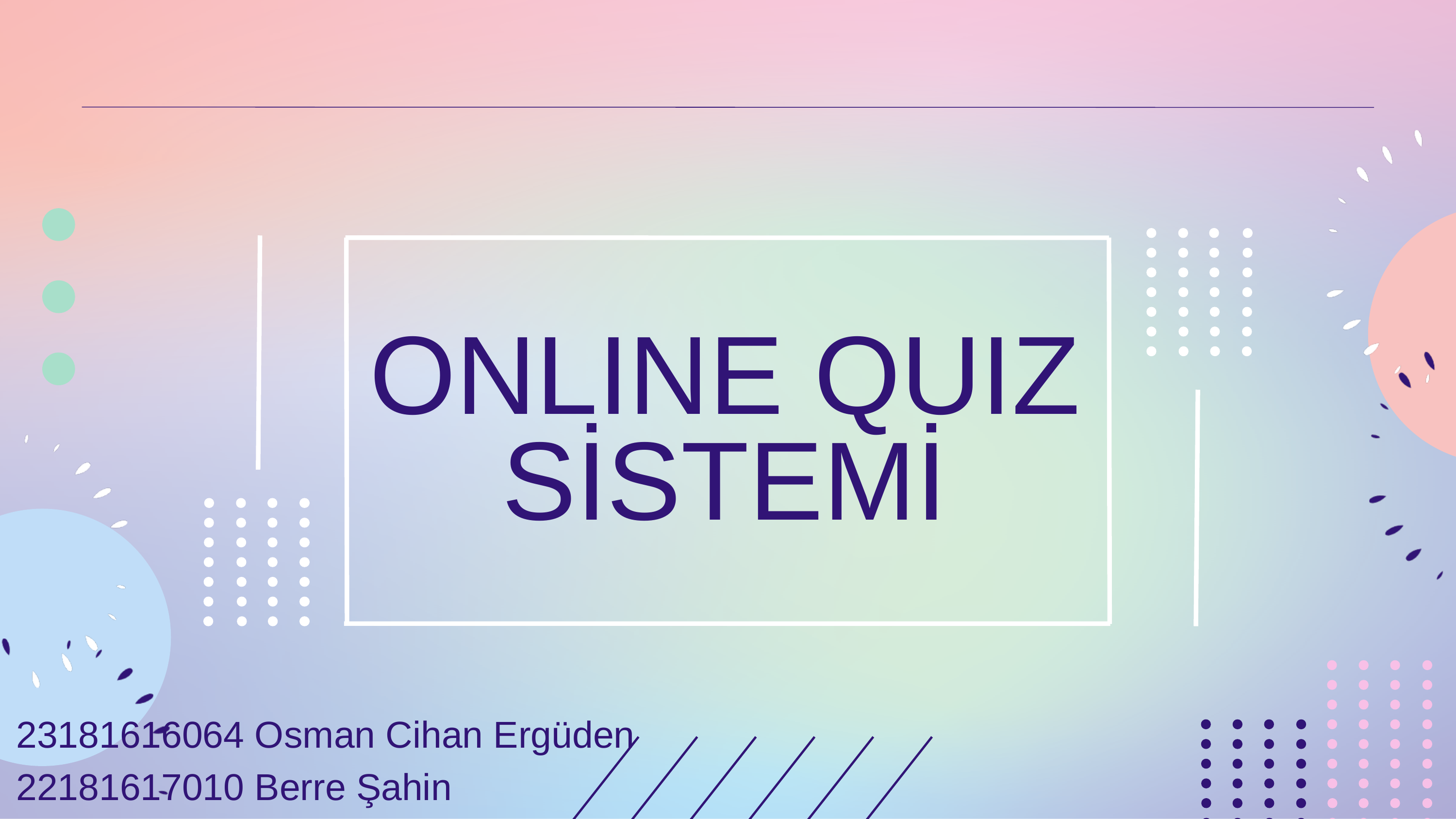

ONLINE QUIZ SİSTEMİ

23181616064 Osman Cihan Ergüden
22181617010 Berre Şahin